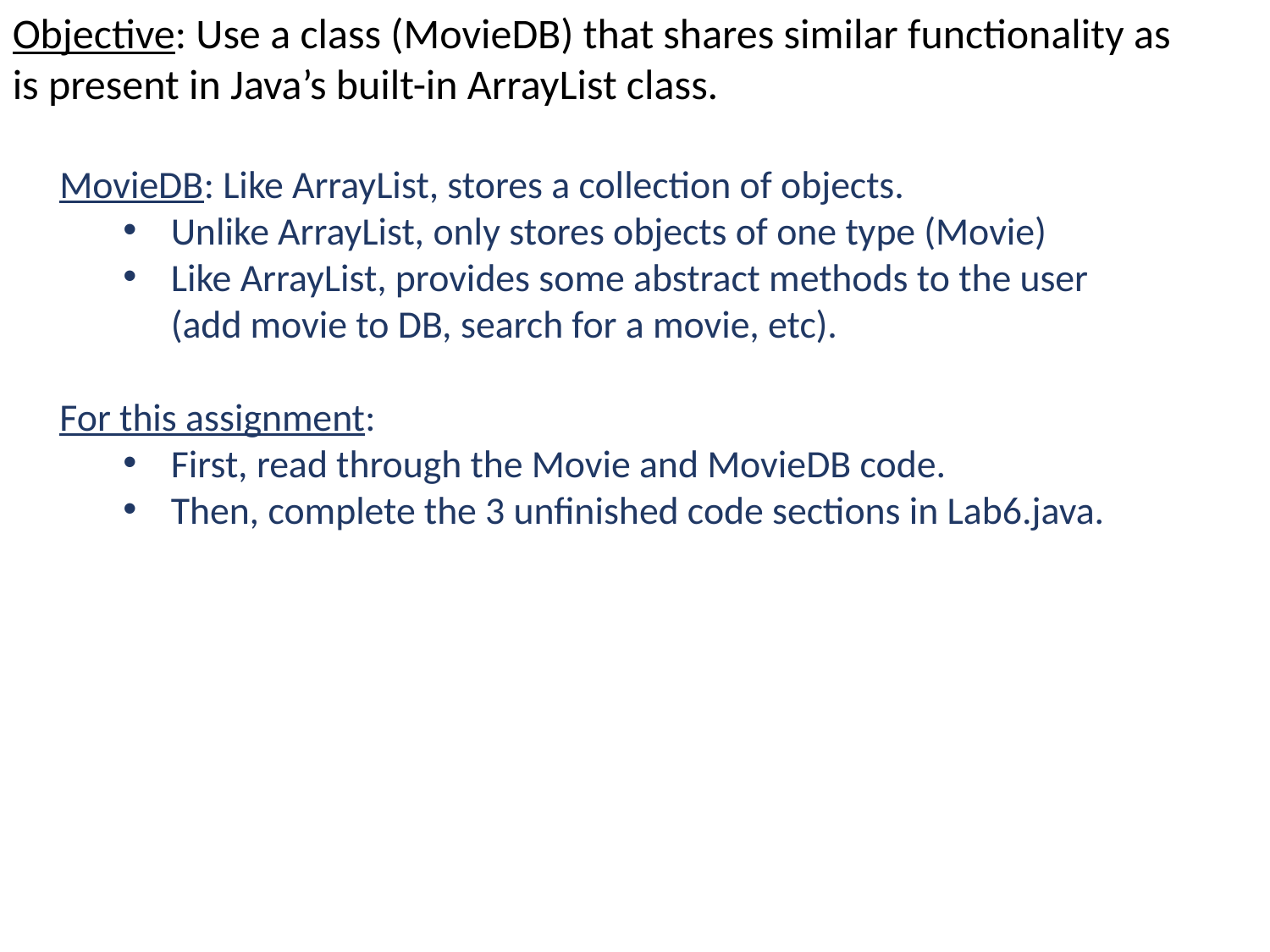

Objective: Use a class (MovieDB) that shares similar functionality as is present in Java’s built-in ArrayList class.
MovieDB: Like ArrayList, stores a collection of objects.
Unlike ArrayList, only stores objects of one type (Movie)
Like ArrayList, provides some abstract methods to the user (add movie to DB, search for a movie, etc).

For this assignment:
First, read through the Movie and MovieDB code.
Then, complete the 3 unfinished code sections in Lab6.java.